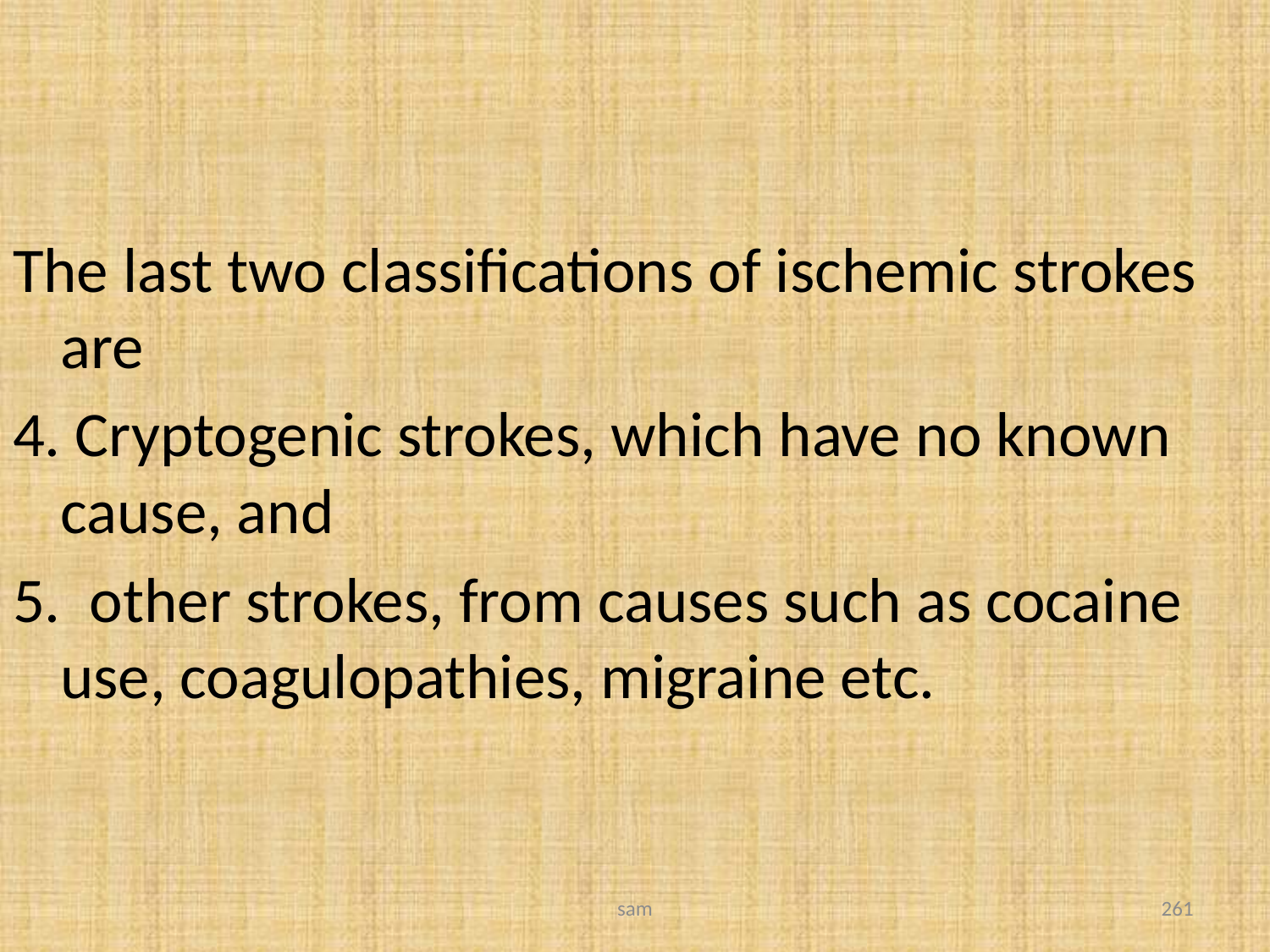

#
The last two classifications of ischemic strokes are
4. Cryptogenic strokes, which have no known cause, and
5.  other strokes, from causes such as cocaine use, coagulopathies, migraine etc.
sam
261